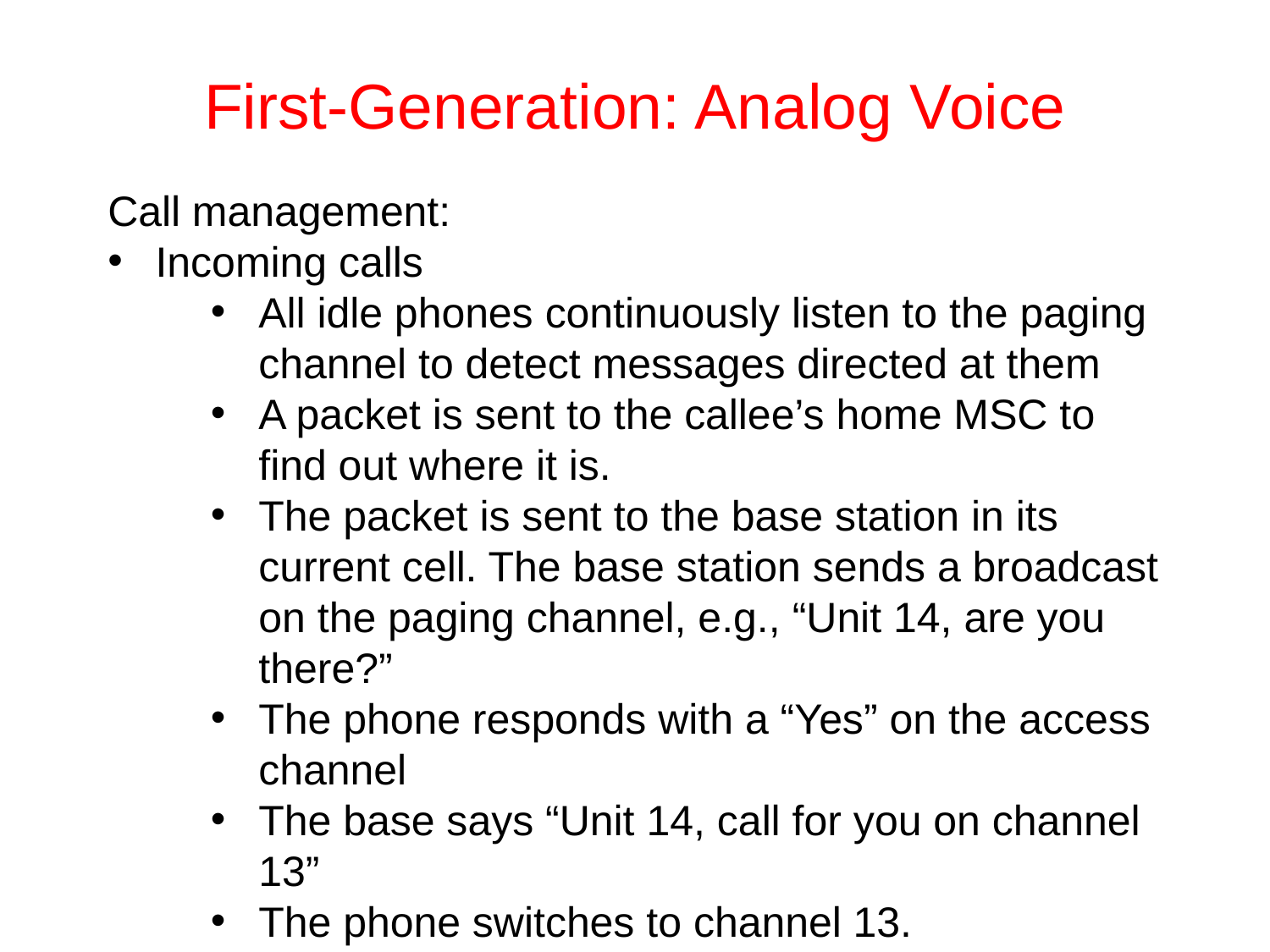

# First-Generation: Analog Voice
Call management:
Incoming calls
All idle phones continuously listen to the paging channel to detect messages directed at them
A packet is sent to the callee’s home MSC to find out where it is.
The packet is sent to the base station in its current cell. The base station sends a broadcast on the paging channel, e.g., “Unit 14, are you there?”
The phone responds with a “Yes” on the access channel
The base says “Unit 14, call for you on channel 13”
The phone switches to channel 13.